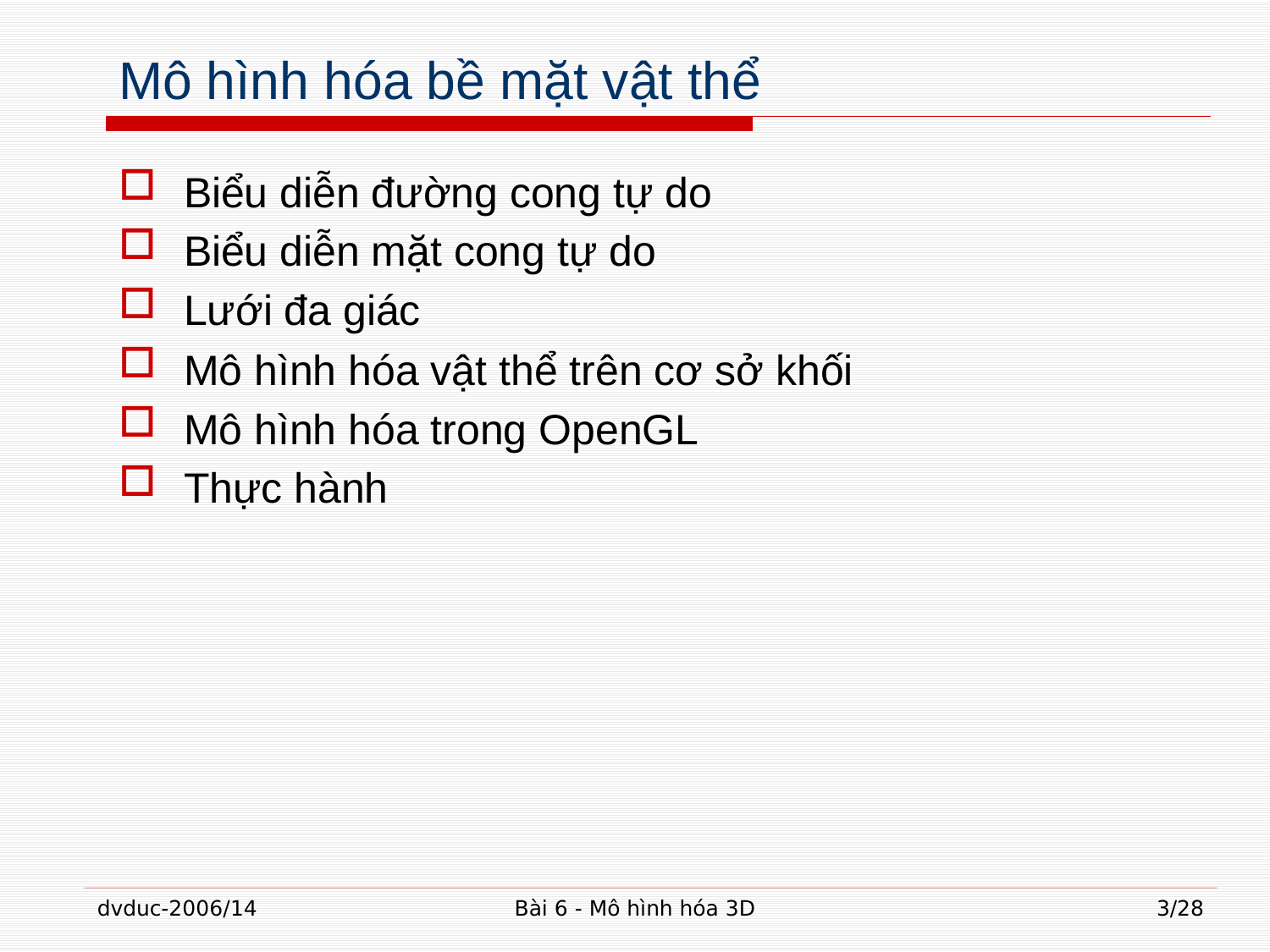

# Mô hình hóa bề mặt vật thể
Biểu diễn đường cong tự do
Biểu diễn mặt cong tự do
Lưới đa giác
Mô hình hóa vật thể trên cơ sở khối
Mô hình hóa trong OpenGL
Thực hành
dvduc-2006/14
Bài 6 - Mô hình hóa 3D
3/28